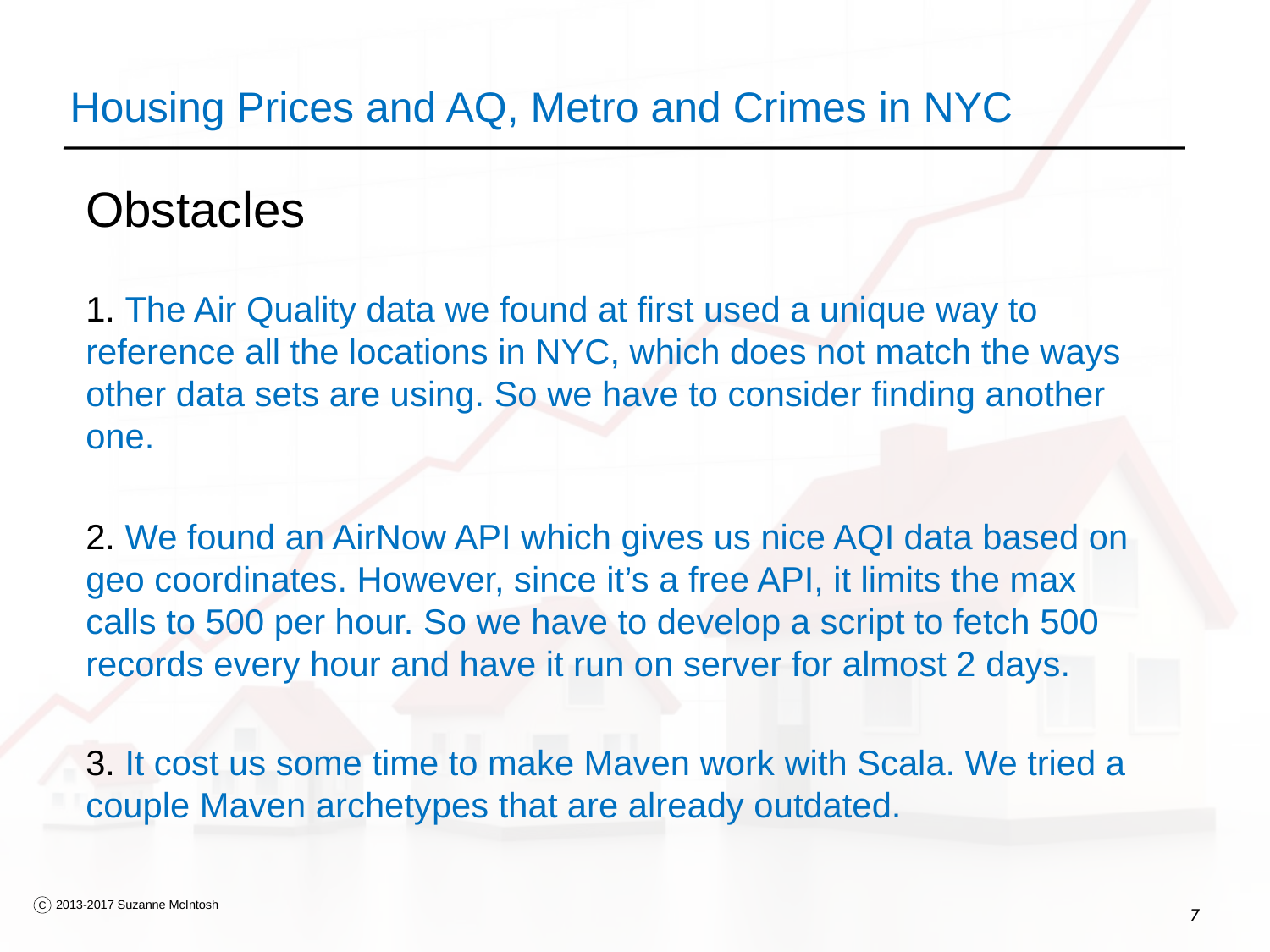

# Housing Prices and AQ, Metro and Crimes in NYC

Obstacles

1. The Air Quality data we found at first used a unique way to reference all the locations in NYC, which does not match the ways other data sets are using. So we have to consider finding another one.

2. We found an AirNow API which gives us nice AQI data based on geo coordinates. However, since it’s a free API, it limits the max calls to 500 per hour. So we have to develop a script to fetch 500 records every hour and have it run on server for almost 2 days.

3. It cost us some time to make Maven work with Scala. We tried a couple Maven archetypes that are already outdated.
7